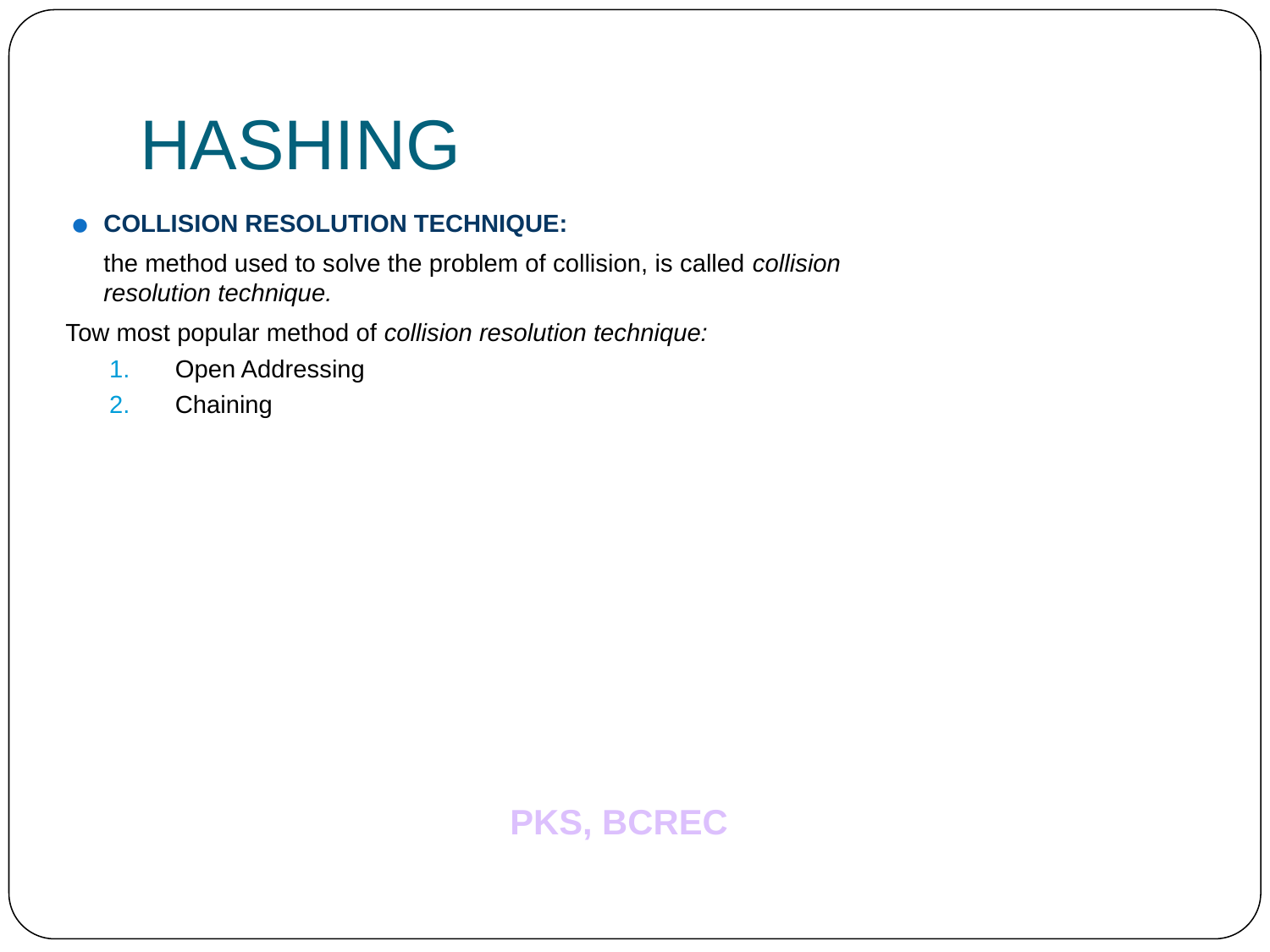

# HASHING
COLLISION RESOLUTION TECHNIQUE:
	the method used to solve the problem of collision, is called collision resolution technique.
Tow most popular method of collision resolution technique:
Open Addressing
Chaining